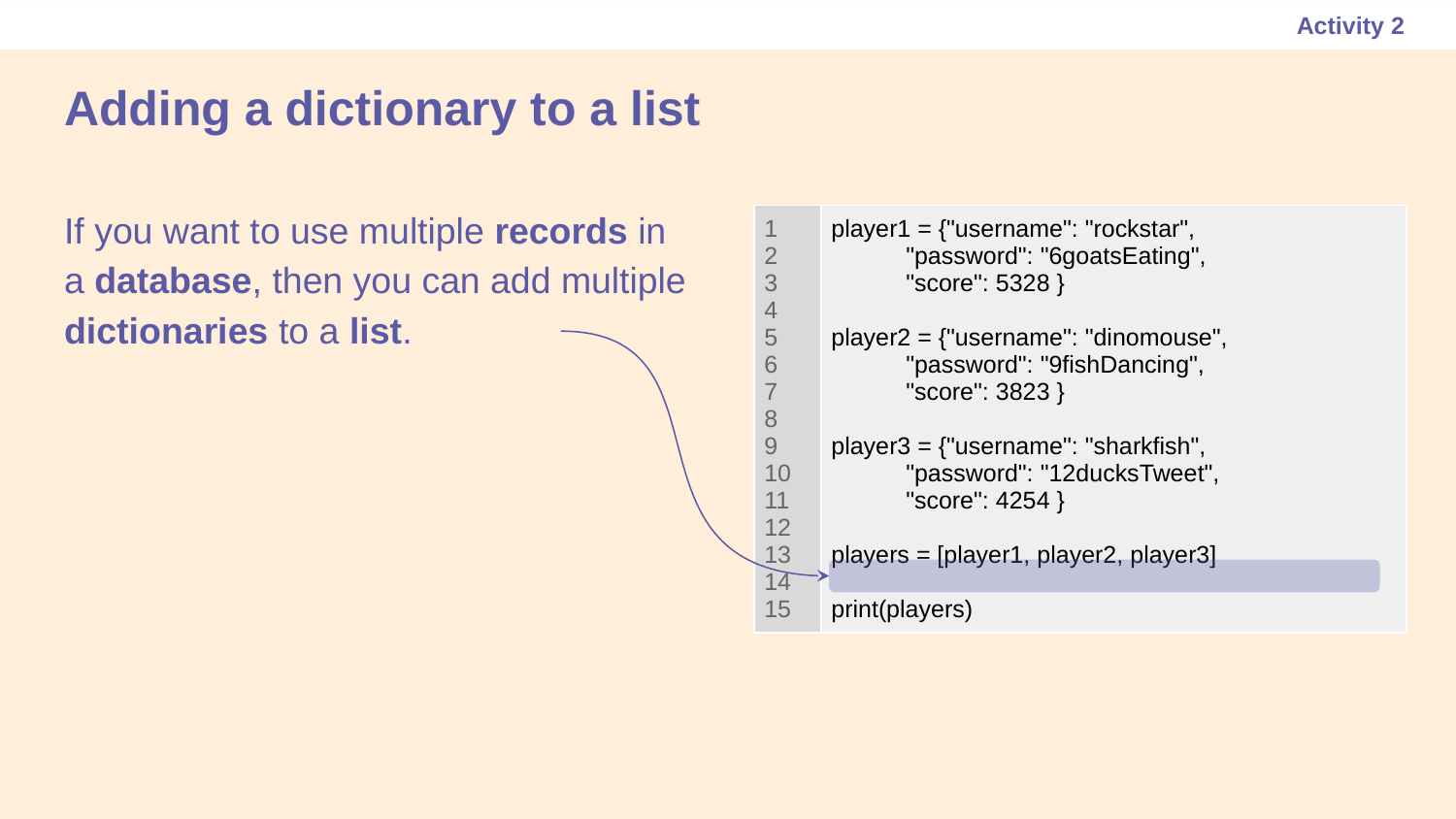

Activity 2
# Adding a dictionary to a list
If you want to use multiple records in a database, then you can add multiple dictionaries to a list.
| 1 2 3 4 5 6 7 8 9 10 11 12 13 14 15 | player1 = {"username": "rockstar", "password": "6goatsEating", "score": 5328 } player2 = {"username": "dinomouse", "password": "9fishDancing", "score": 3823 } player3 = {"username": "sharkfish", "password": "12ducksTweet", "score": 4254 } players = [player1, player2, player3] print(players) |
| --- | --- |